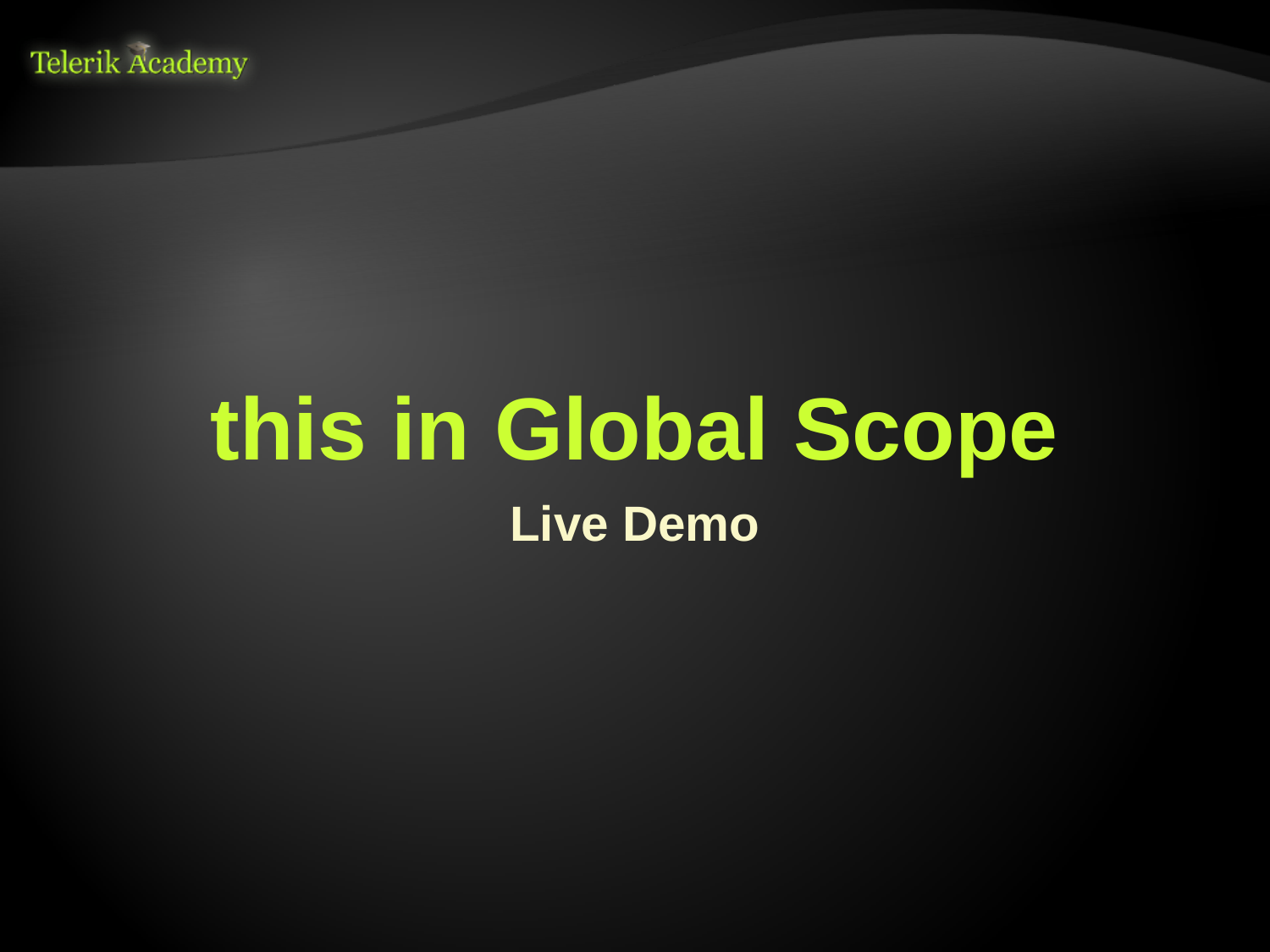

# this in Global Scope
Live Demo